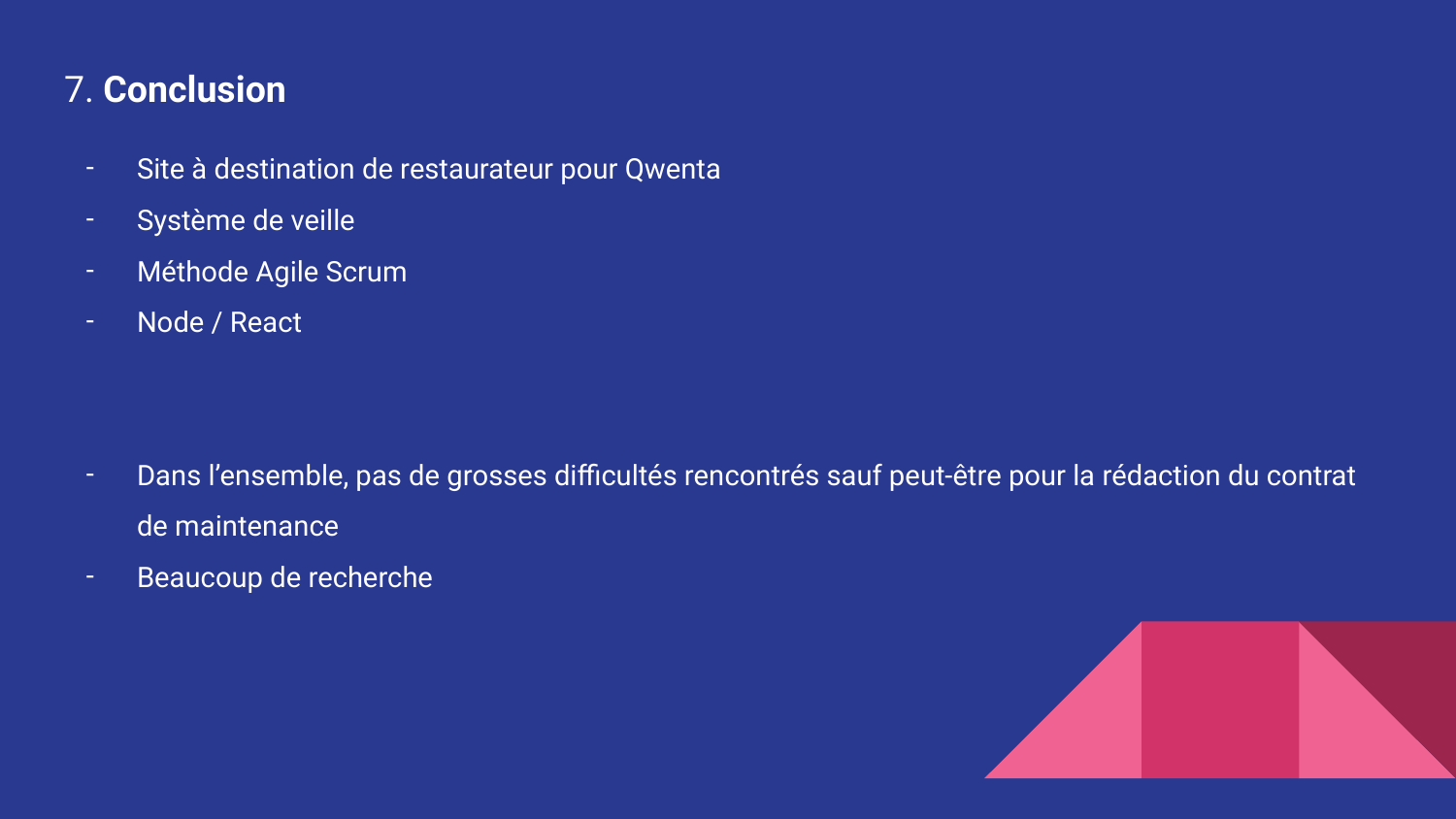

7. Conclusion
Site à destination de restaurateur pour Qwenta
Système de veille
Méthode Agile Scrum
Node / React

Dans l’ensemble, pas de grosses difficultés rencontrés sauf peut-être pour la rédaction du contrat de maintenance
Beaucoup de recherche

#